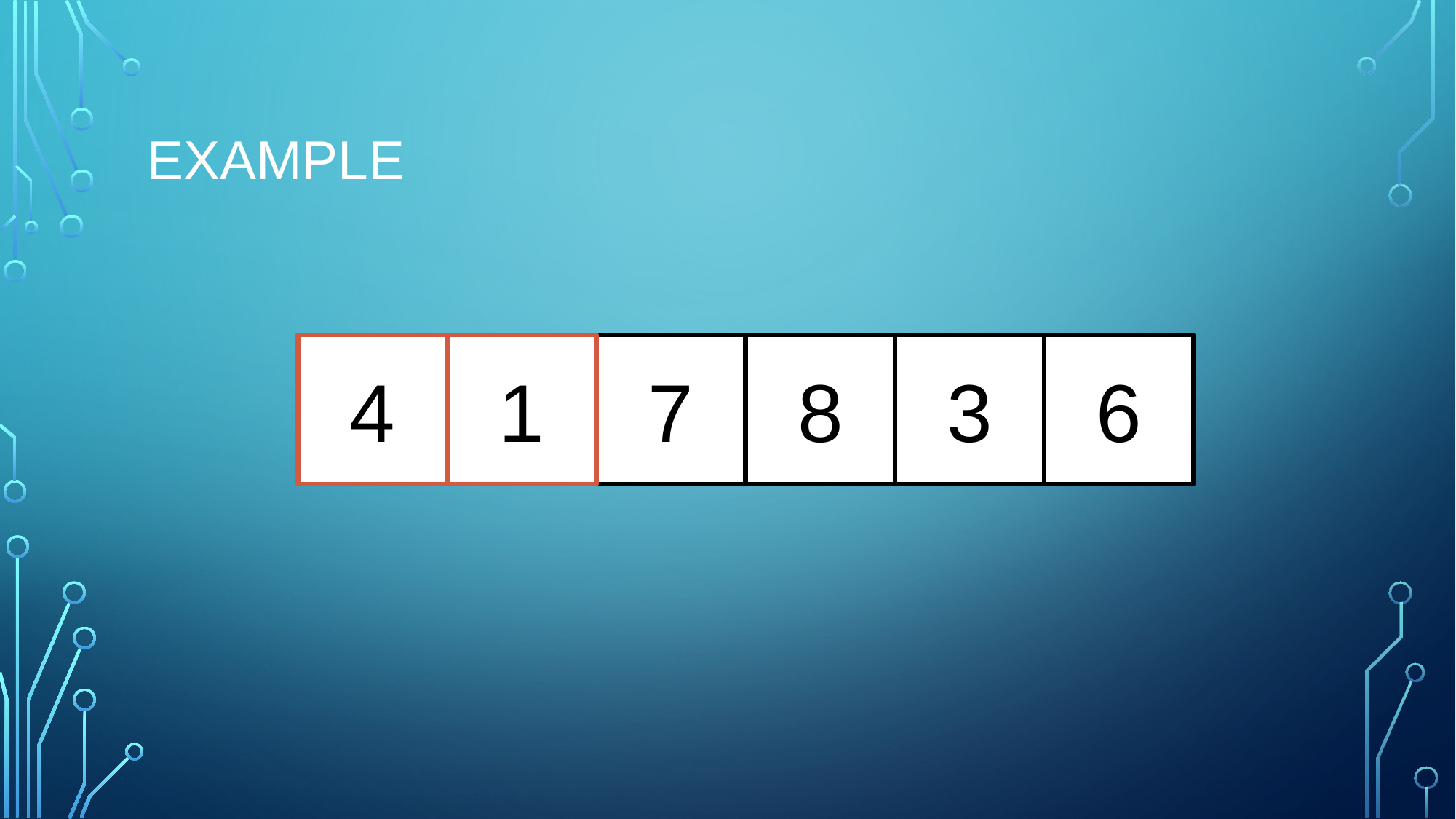

# Example
7
8
3
6
4
1